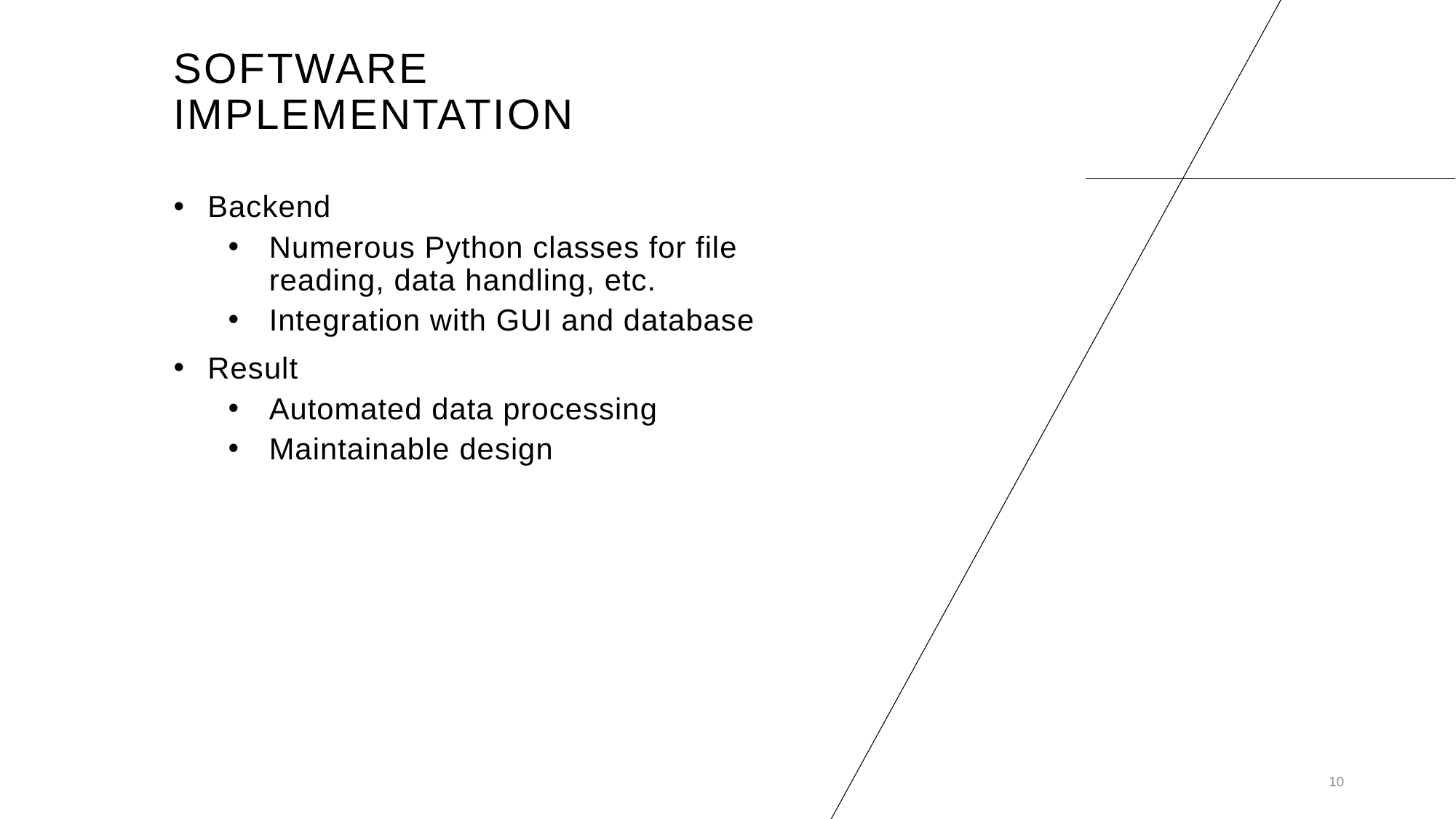

# Software implementation
Backend
Numerous Python classes for file reading, data handling, etc.
Integration with GUI and database
Result
Automated data processing
Maintainable design
10